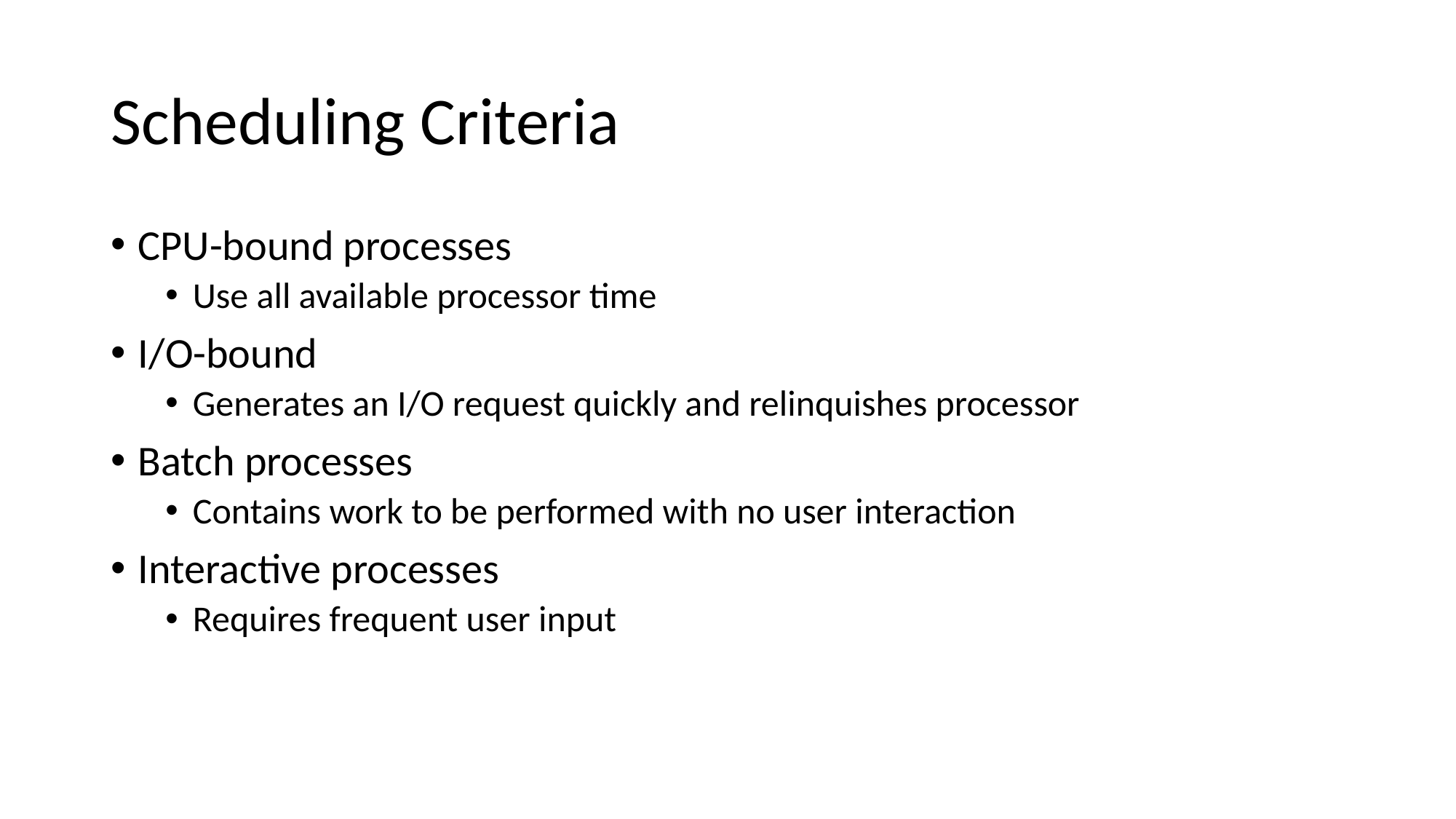

# Scheduling Criteria
CPU-bound processes
Use all available processor time
I/O-bound
Generates an I/O request quickly and relinquishes processor
Batch processes
Contains work to be performed with no user interaction
Interactive processes
Requires frequent user input